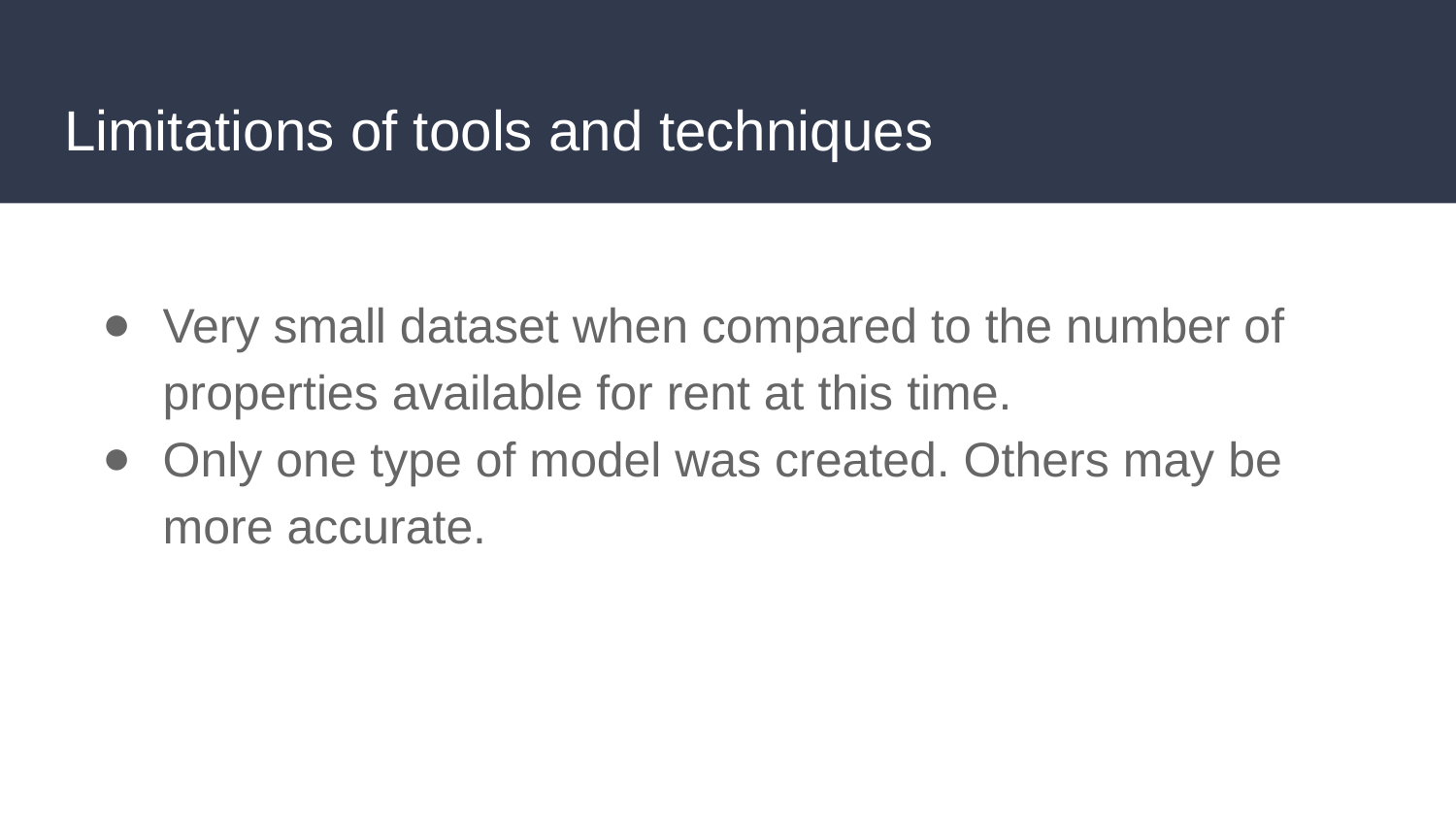

# Limitations of tools and techniques
Very small dataset when compared to the number of properties available for rent at this time.
Only one type of model was created. Others may be more accurate.